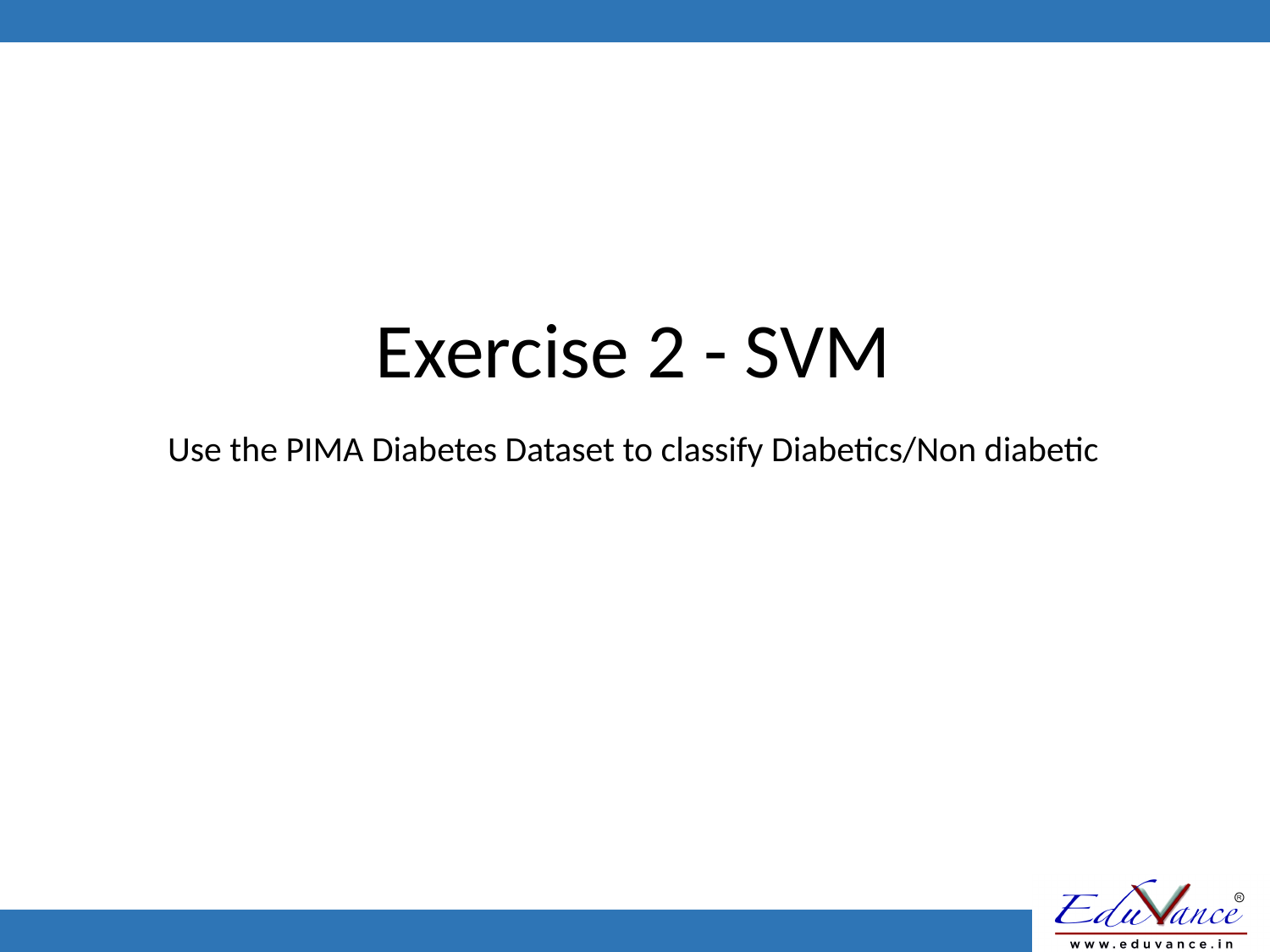

# Exercise 2 - SVM
Use the PIMA Diabetes Dataset to classify Diabetics/Non diabetic